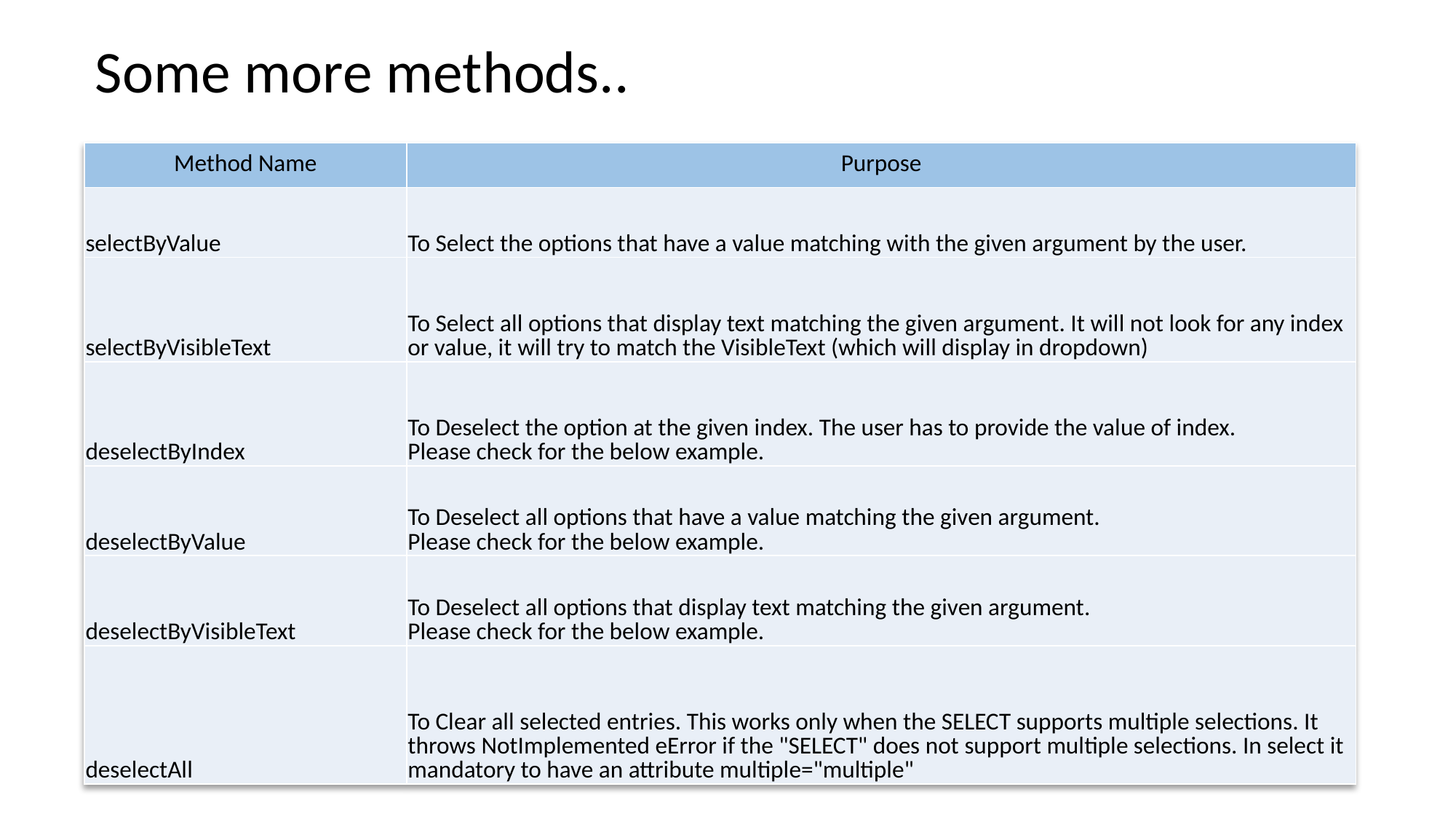

# Some more methods..
| Method Name | Purpose |
| --- | --- |
| selectByValue | To Select the options that have a value matching with the given argument by the user. |
| selectByVisibleText | To Select all options that display text matching the given argument. It will not look for any index or value, it will try to match the VisibleText (which will display in dropdown) |
| deselectByIndex | To Deselect the option at the given index. The user has to provide the value of index. Please check for the below example. |
| deselectByValue | To Deselect all options that have a value matching the given argument. Please check for the below example. |
| deselectByVisibleText | To Deselect all options that display text matching the given argument. Please check for the below example. |
| deselectAll | To Clear all selected entries. This works only when the SELECT supports multiple selections. It throws NotImplemented eError if the "SELECT" does not support multiple selections. In select it mandatory to have an attribute multiple="multiple" |